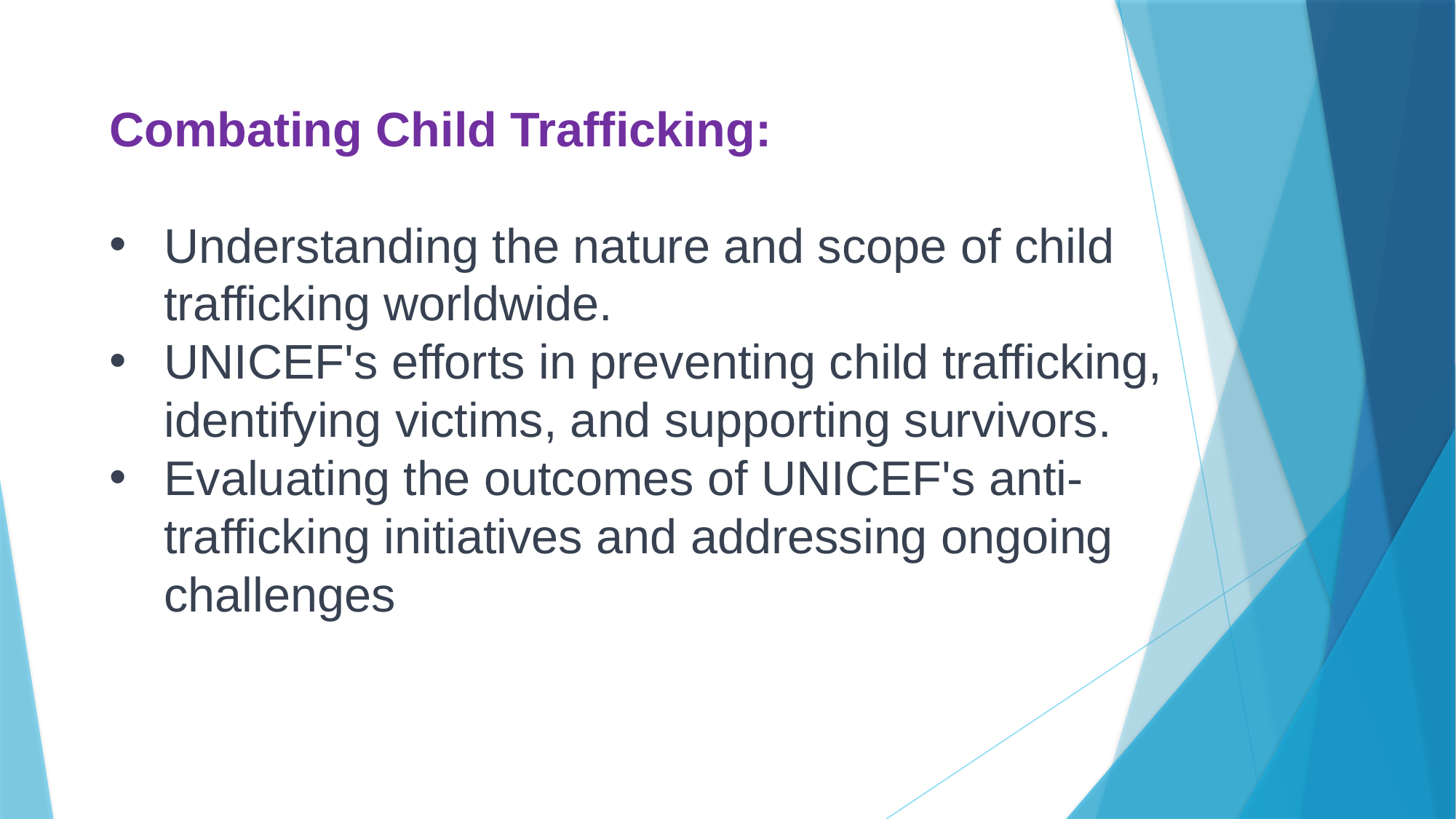

Combating Child Trafficking:

Understanding the nature and scope of child trafficking worldwide.
UNICEF's efforts in preventing child trafficking, identifying victims, and supporting survivors.
Evaluating the outcomes of UNICEF's anti-trafficking initiatives and addressing ongoing challenges